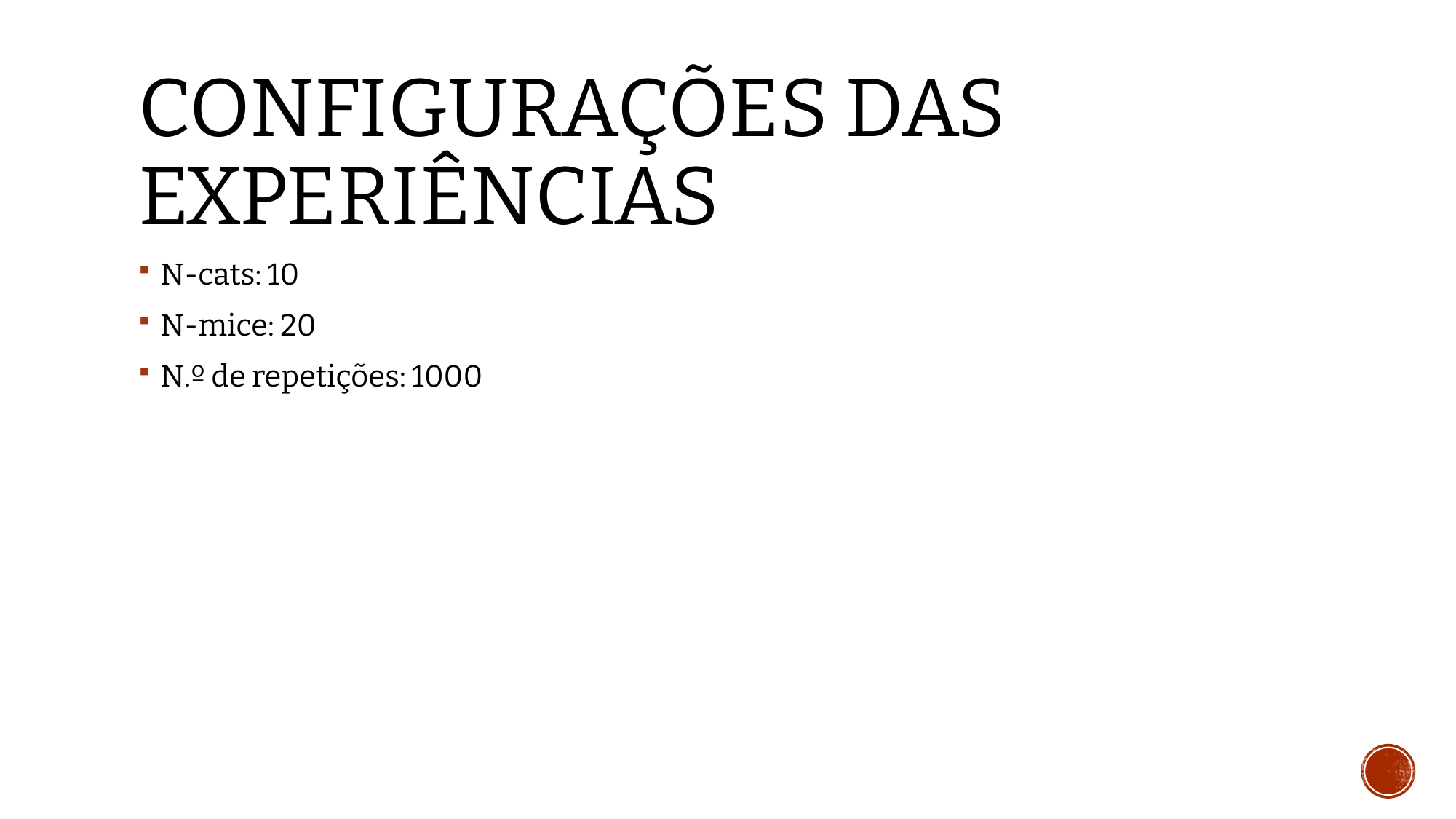

# Configurações das experiências
N-cats: 10
N-mice: 20
N.º de repetições: 1000